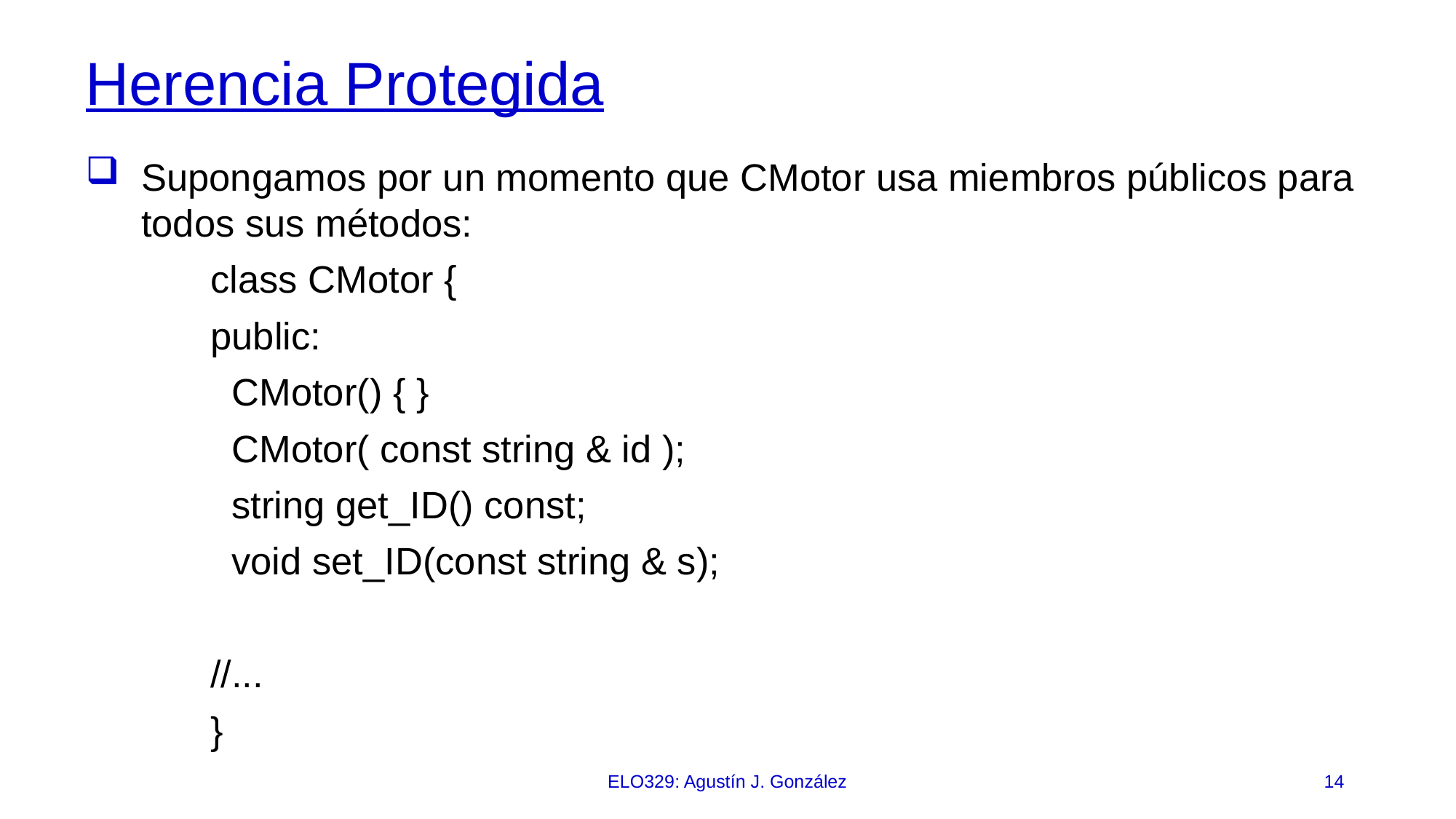

# Herencia Protegida
Supongamos por un momento que CMotor usa miembros públicos para todos sus métodos:
class CMotor {
public:
  CMotor() { }
  CMotor( const string & id );
  string get_ID() const;
  void set_ID(const string & s);

//...
}
ELO329: Agustín J. González
14